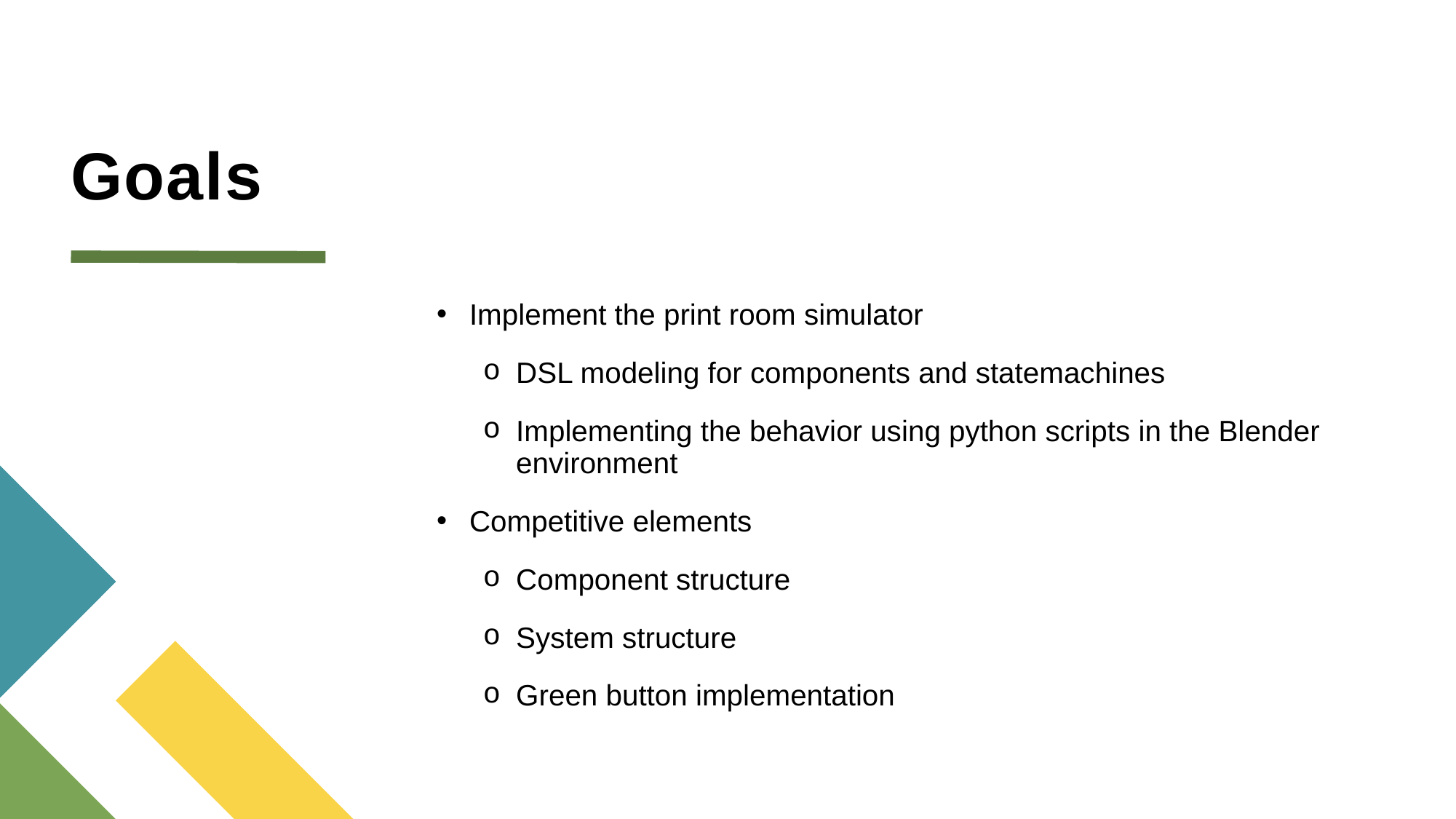

# Goals
Implement the print room simulator
DSL modeling for components and statemachines
Implementing the behavior using python scripts in the Blender environment
Competitive elements
Component structure
System structure
Green button implementation